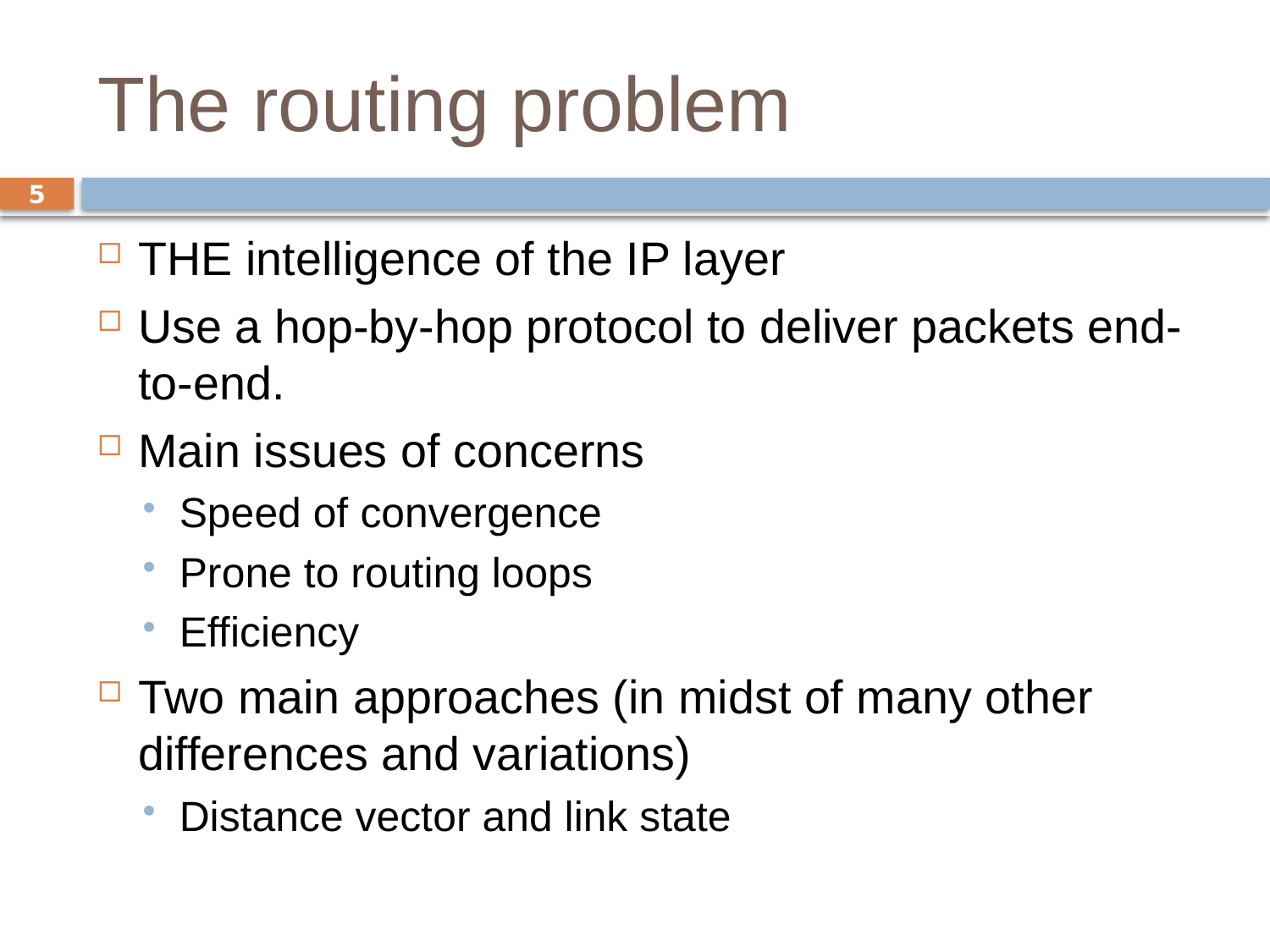

# The routing problem
5
THE intelligence of the IP layer
Use a hop-by-hop protocol to deliver packets end-to-end.
Main issues of concerns
Speed of convergence
Prone to routing loops
Efficiency
Two main approaches (in midst of many other differences and variations)
Distance vector and link state